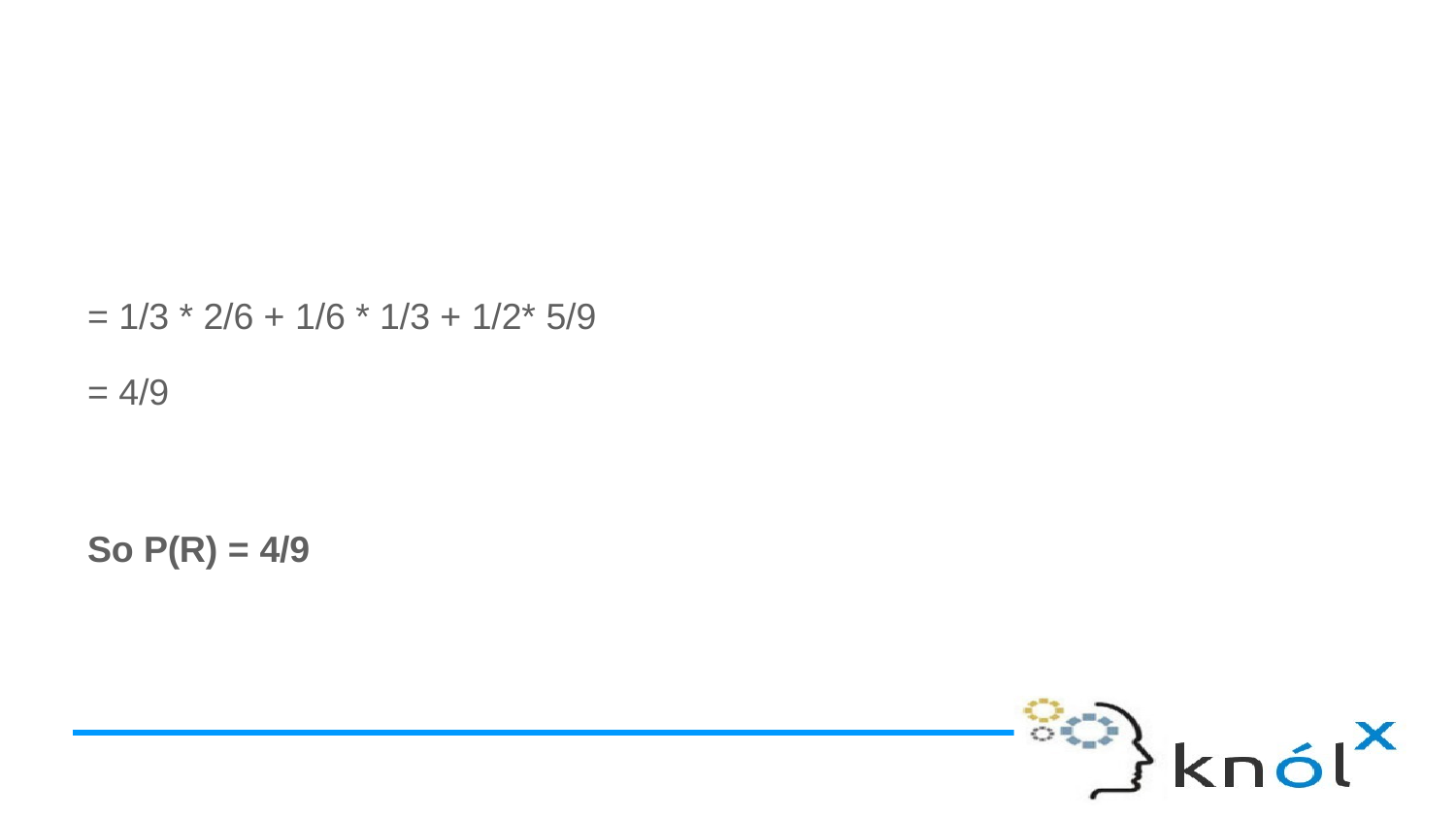

= 1/3 * 2/6 + 1/6 * 1/3 + 1/2* 5/9
= 4/9

So P(R) = 4/9